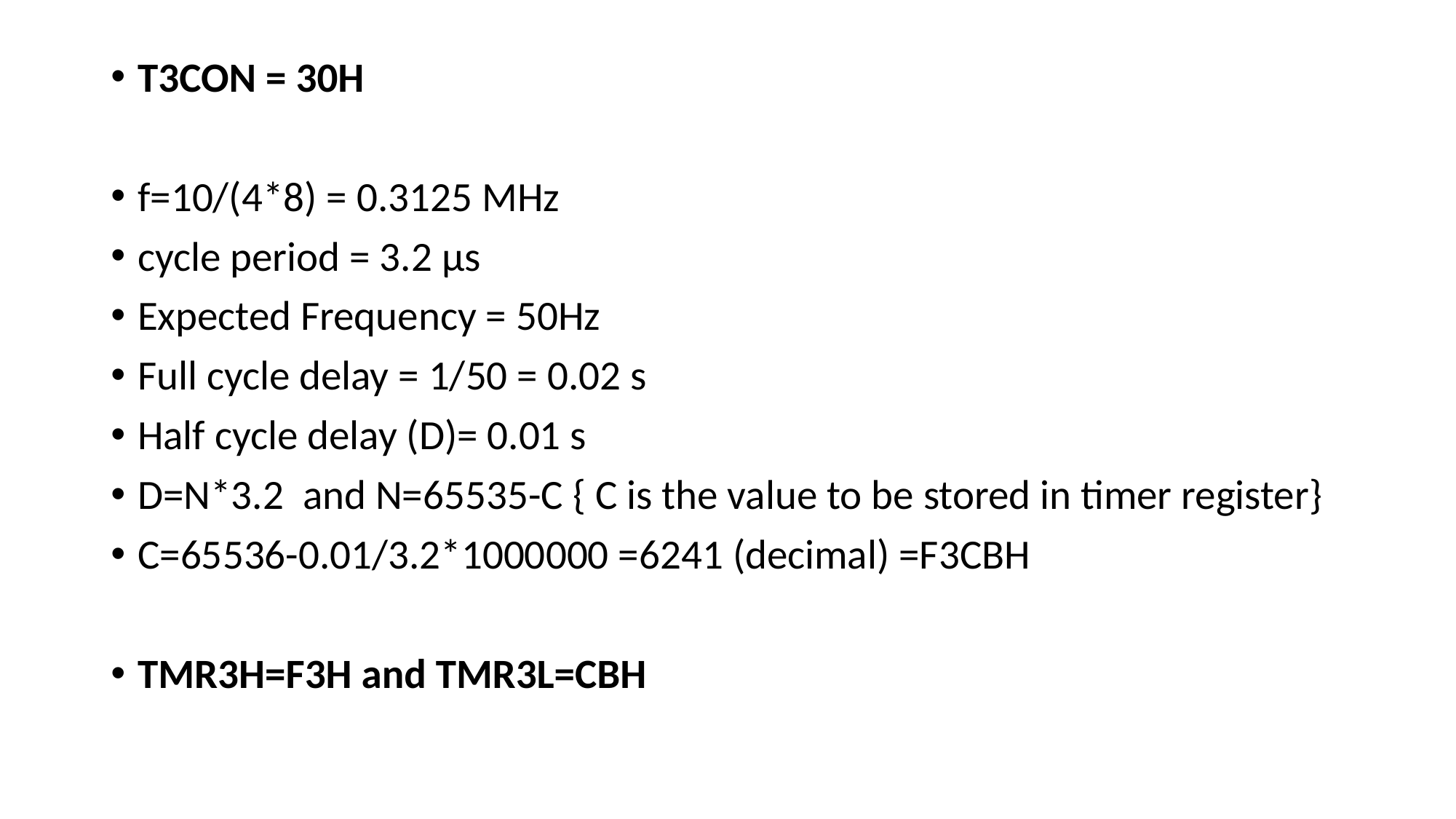

T3CON = 30H

f=10/(4*8) = 0.3125 MHz
cycle period = 3.2 µs
Expected Frequency = 50Hz
Full cycle delay = 1/50 = 0.02 s
Half cycle delay (D)= 0.01 s
D=N*3.2  and N=65535-C { C is the value to be stored in timer register}
C=65536-0.01/3.2*1000000 =6241 (decimal) =F3CBH

TMR3H=F3H and TMR3L=CBH